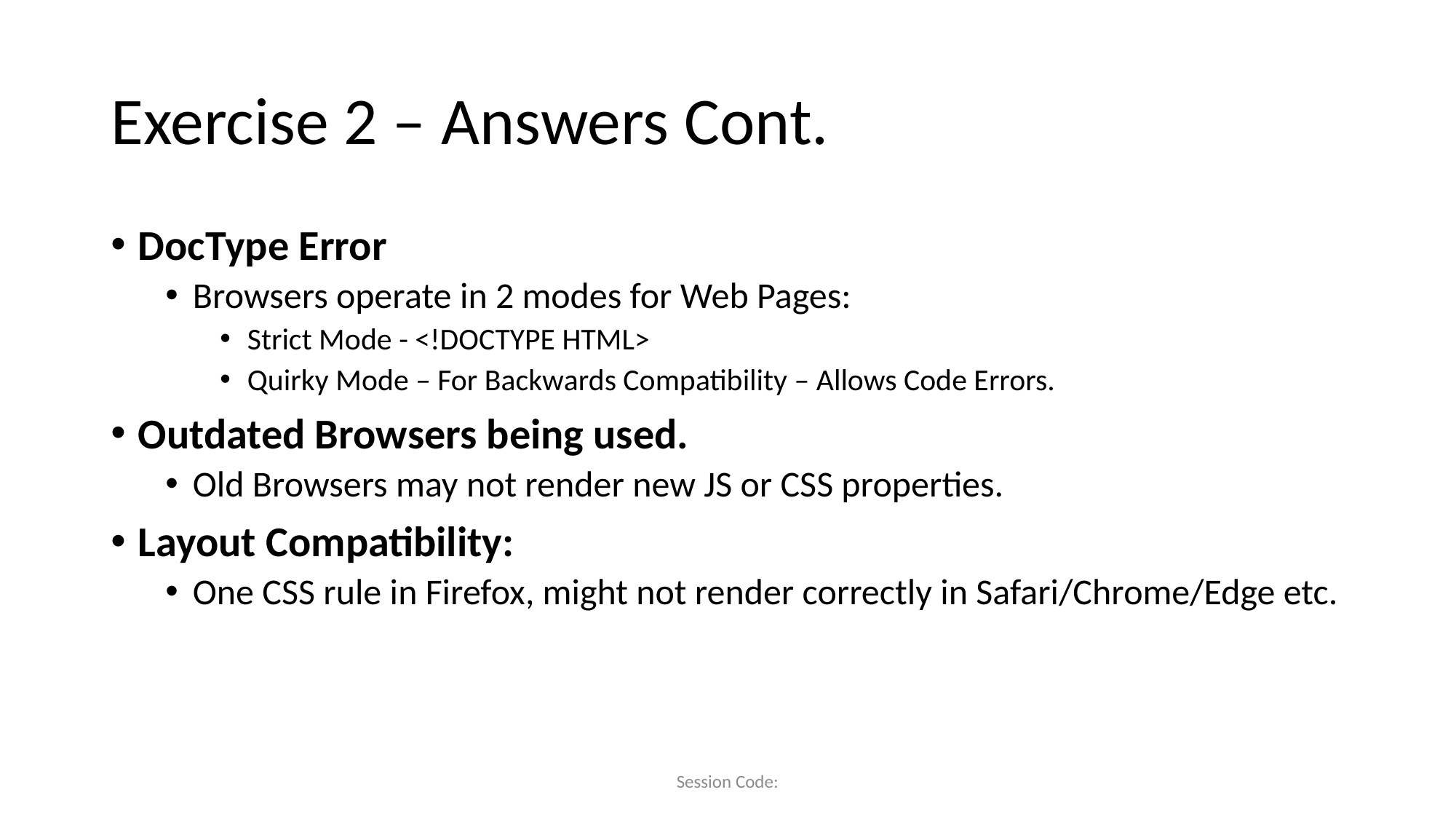

# Exercise 2 – Answers Cont.
DocType Error
Browsers operate in 2 modes for Web Pages:
Strict Mode - <!DOCTYPE HTML>
Quirky Mode – For Backwards Compatibility – Allows Code Errors.
Outdated Browsers being used.
Old Browsers may not render new JS or CSS properties.
Layout Compatibility:
One CSS rule in Firefox, might not render correctly in Safari/Chrome/Edge etc.
Session Code: